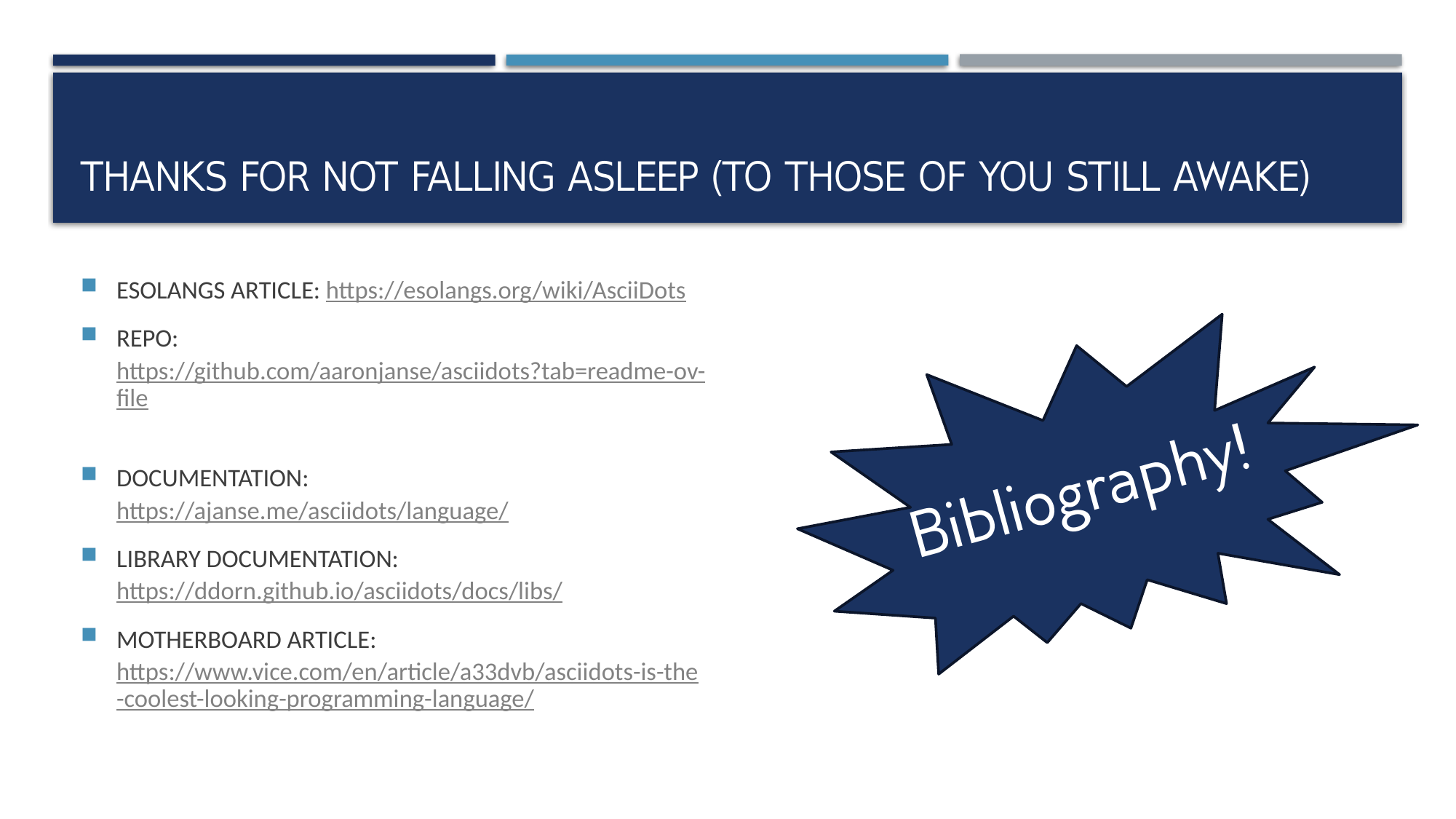

# Thanks for not falling asleep (to those of you still awake)
ESOLANGS ARTICLE: https://esolangs.org/wiki/AsciiDots
REPO: https://github.com/aaronjanse/asciidots?tab=readme-ov-file
DOCUMENTATION: https://ajanse.me/asciidots/language/
LIBRARY DOCUMENTATION: https://ddorn.github.io/asciidots/docs/libs/
MOTHERBOARD ARTICLE: https://www.vice.com/en/article/a33dvb/asciidots-is-the-coolest-looking-programming-language/

Bibliography!